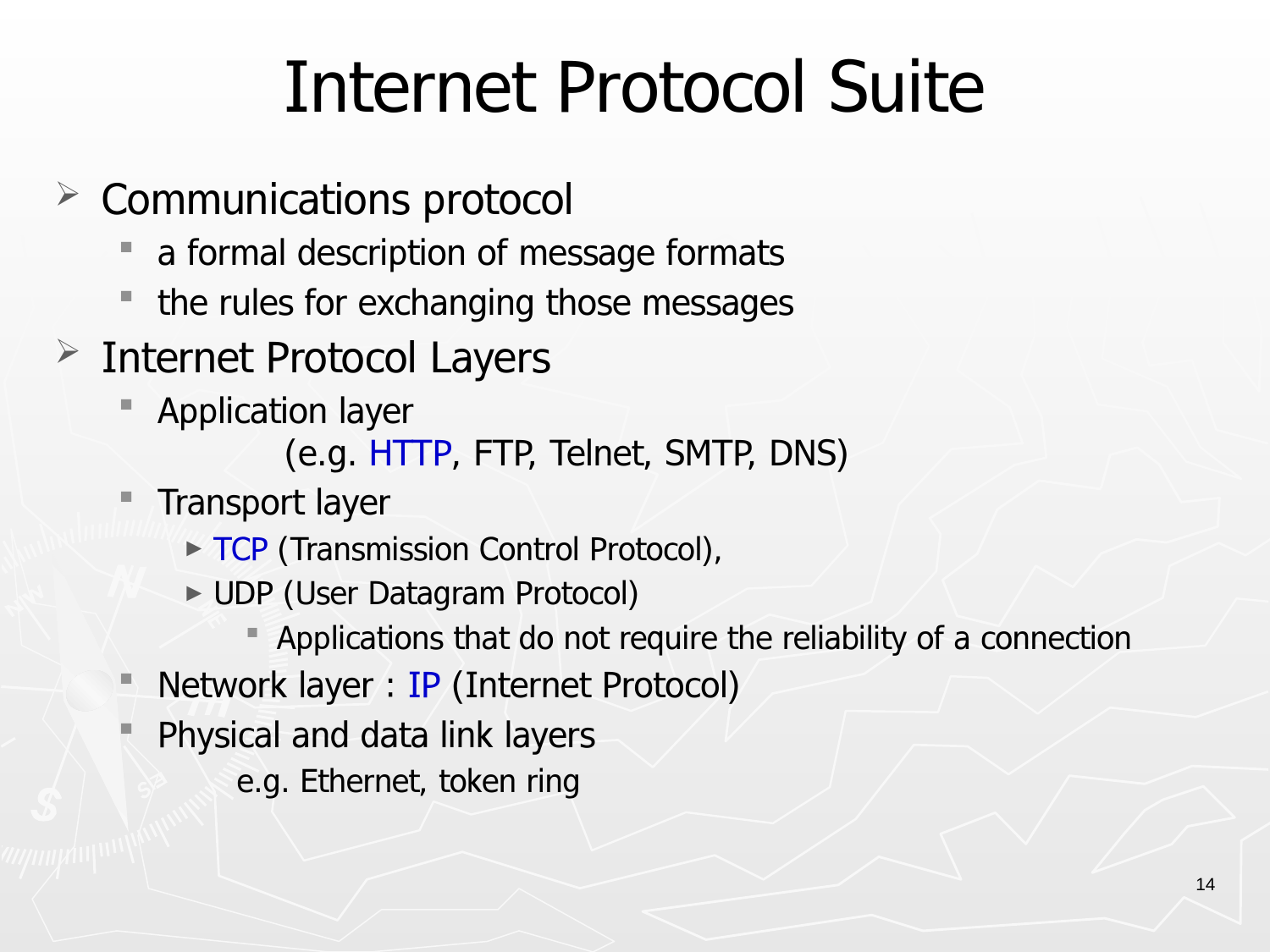

# Internet Protocol Suite
Communications protocol
a formal description of message formats
the rules for exchanging those messages
Internet Protocol Layers
Application layer 					   		(e.g. HTTP, FTP, Telnet, SMTP, DNS)
Transport layer
TCP (Transmission Control Protocol),
UDP (User Datagram Protocol)
Applications that do not require the reliability of a connection
Network layer : IP (Internet Protocol)
Physical and data link layers
e.g. Ethernet, token ring

14